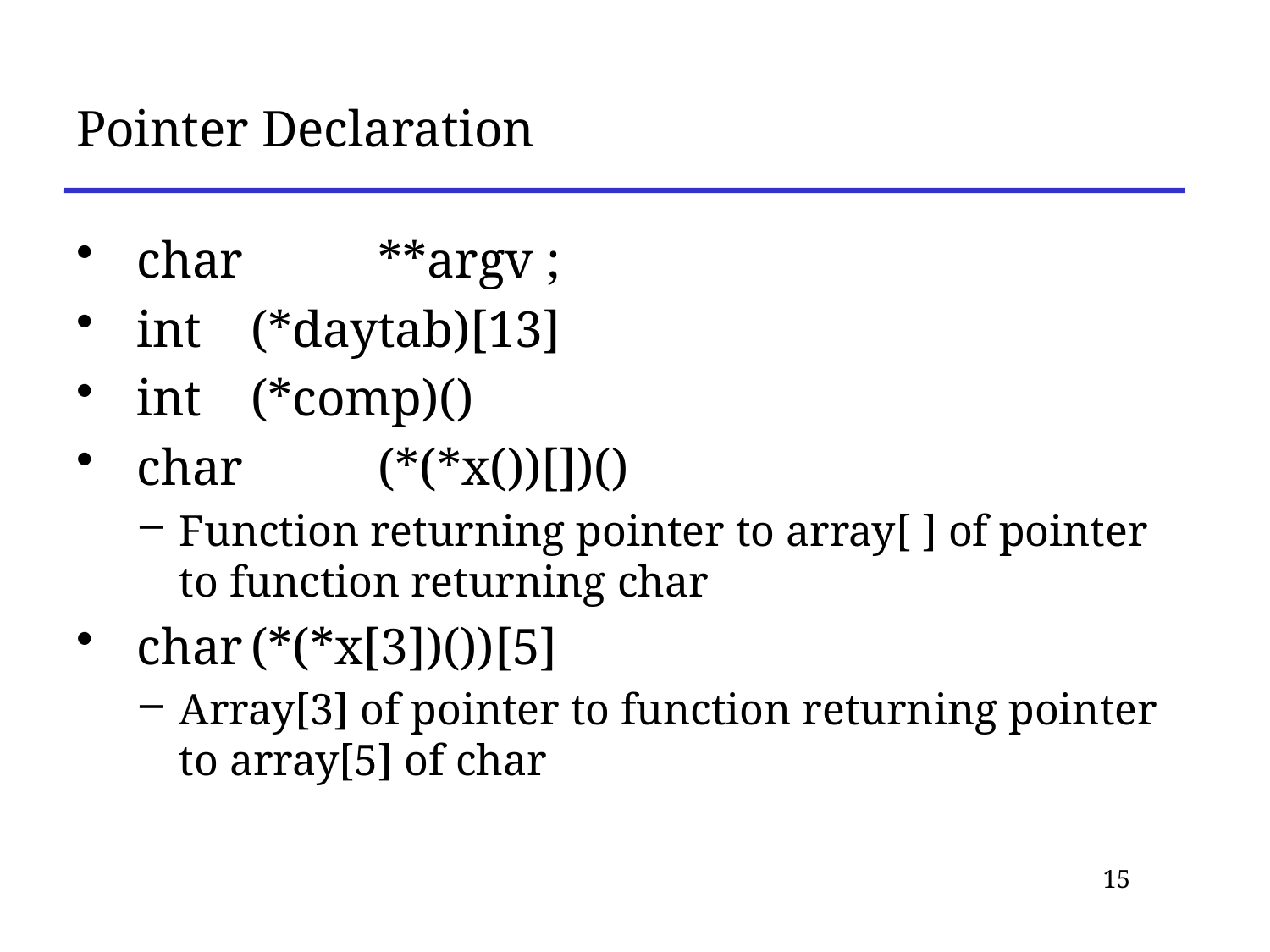

# Pointer Declaration
 char 	**argv ;
 int 	(*daytab)[13]
 int 	(*comp)()
 char 	(*(*x())[])()
Function returning pointer to array[ ] of pointer to function returning char
 char	(*(*x[3])())[5]
Array[3] of pointer to function returning pointer to array[5] of char
15